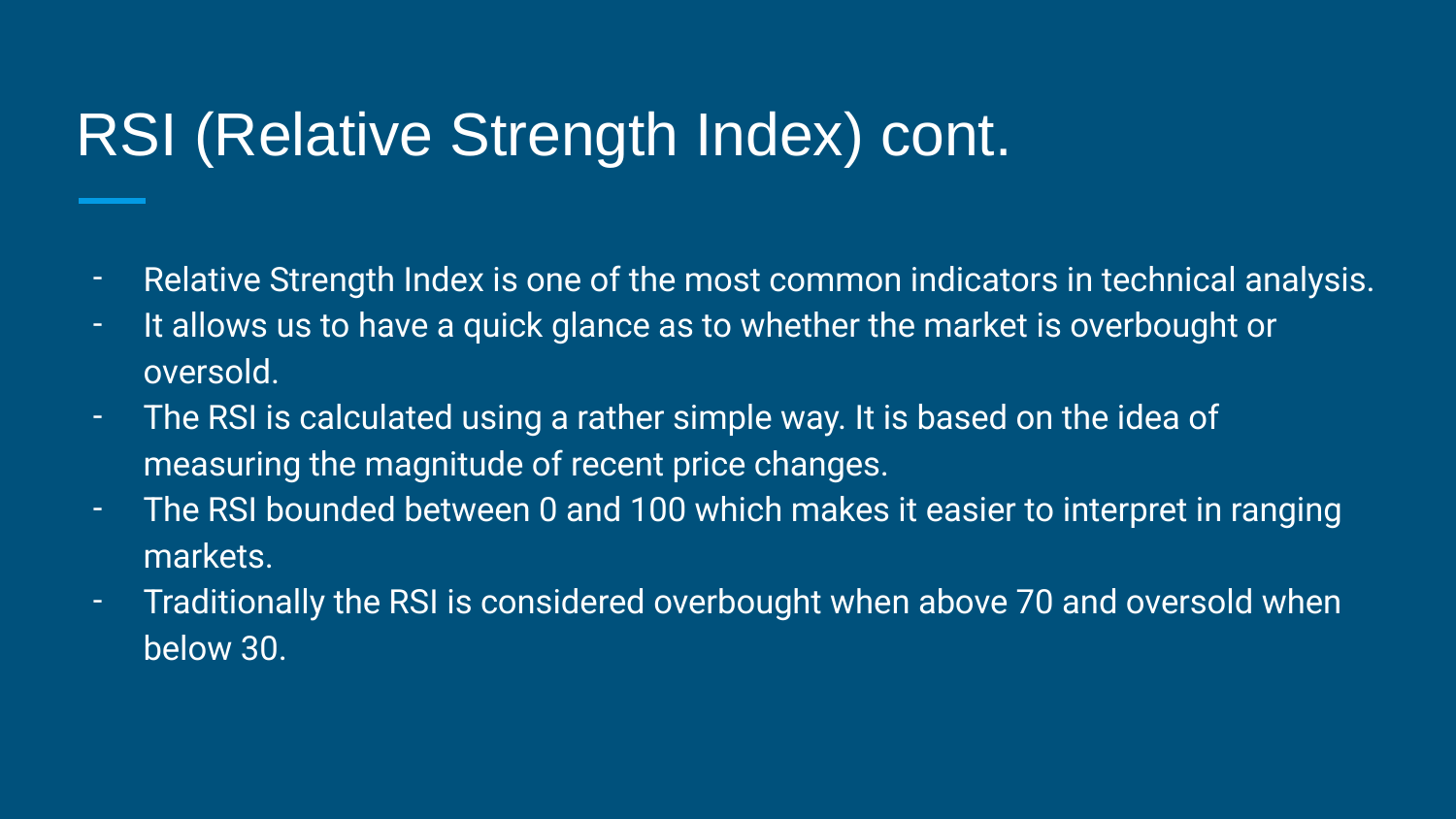

# RSI (Relative Strength Index) cont.
Relative Strength Index is one of the most common indicators in technical analysis.
It allows us to have a quick glance as to whether the market is overbought or oversold.
The RSI is calculated using a rather simple way. It is based on the idea of measuring the magnitude of recent price changes.
The RSI bounded between 0 and 100 which makes it easier to interpret in ranging markets.
Traditionally the RSI is considered overbought when above 70 and oversold when below 30.